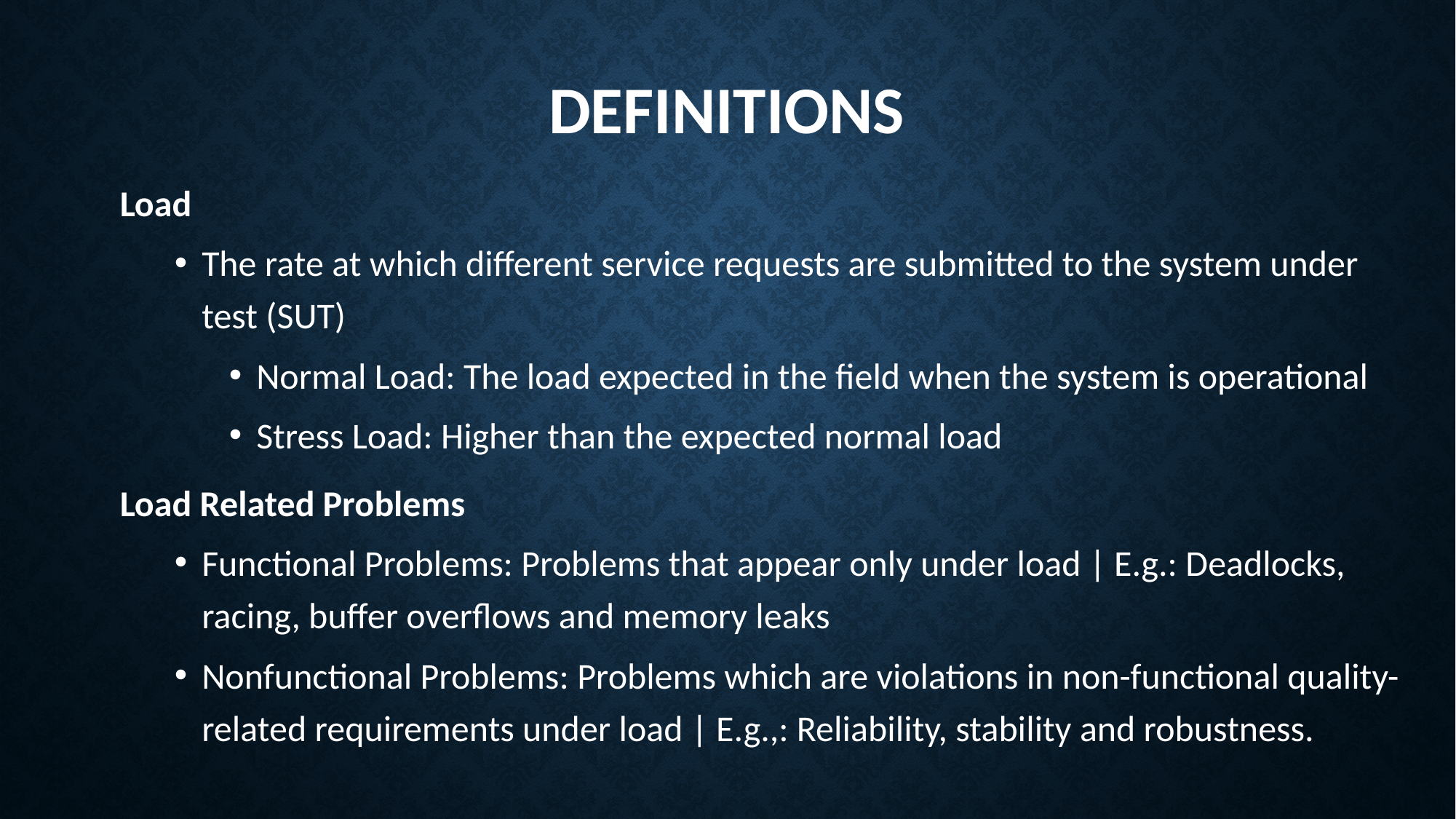

# Definitions
Load
The rate at which different service requests are submitted to the system under test (SUT)
Normal Load: The load expected in the field when the system is operational
Stress Load: Higher than the expected normal load
Load Related Problems
Functional Problems: Problems that appear only under load | E.g.: Deadlocks, racing, buffer overflows and memory leaks
Nonfunctional Problems: Problems which are violations in non-functional quality-related requirements under load | E.g.,: Reliability, stability and robustness.